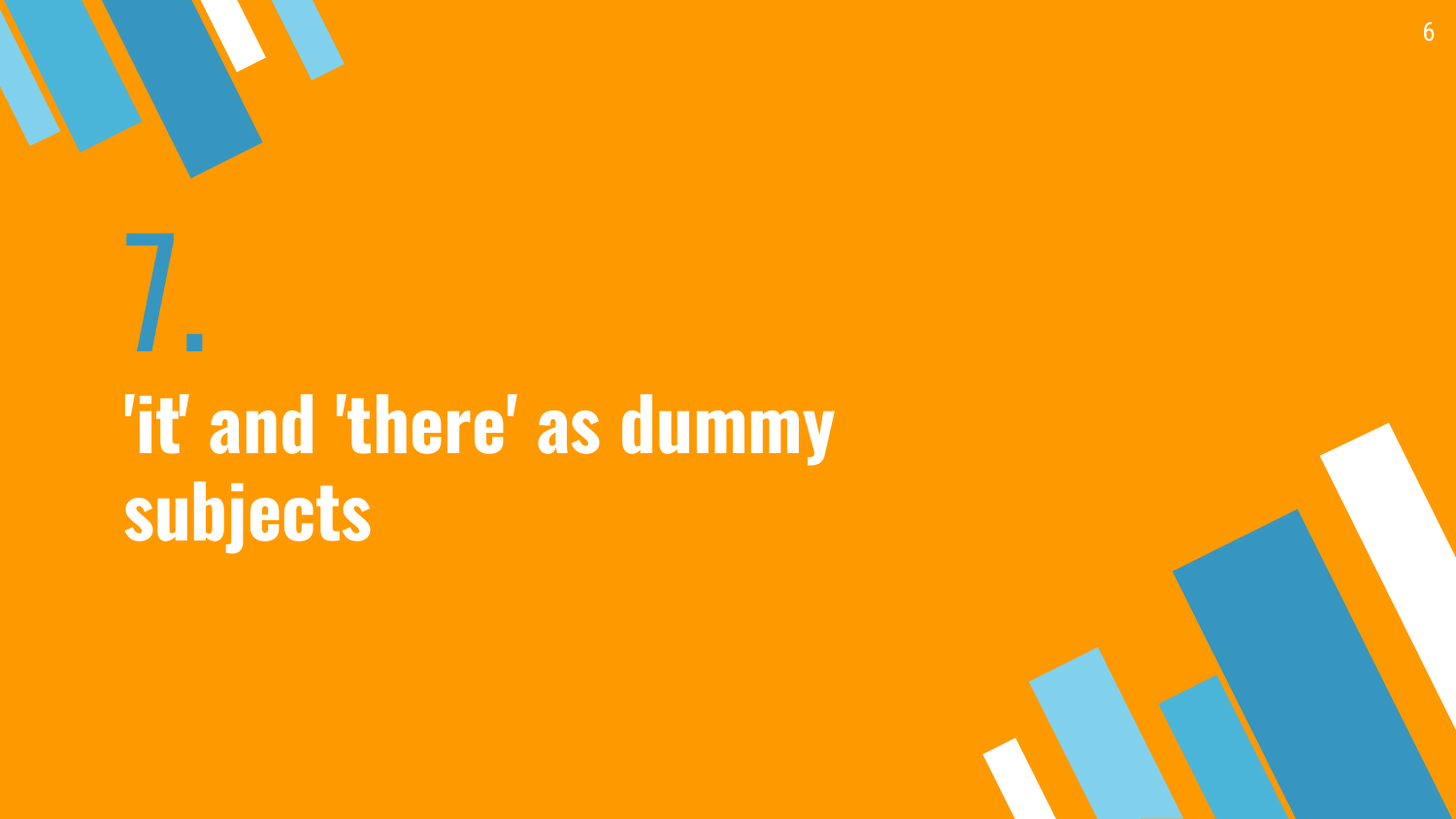

6
# 7.
'it' and 'there' as dummy subjects